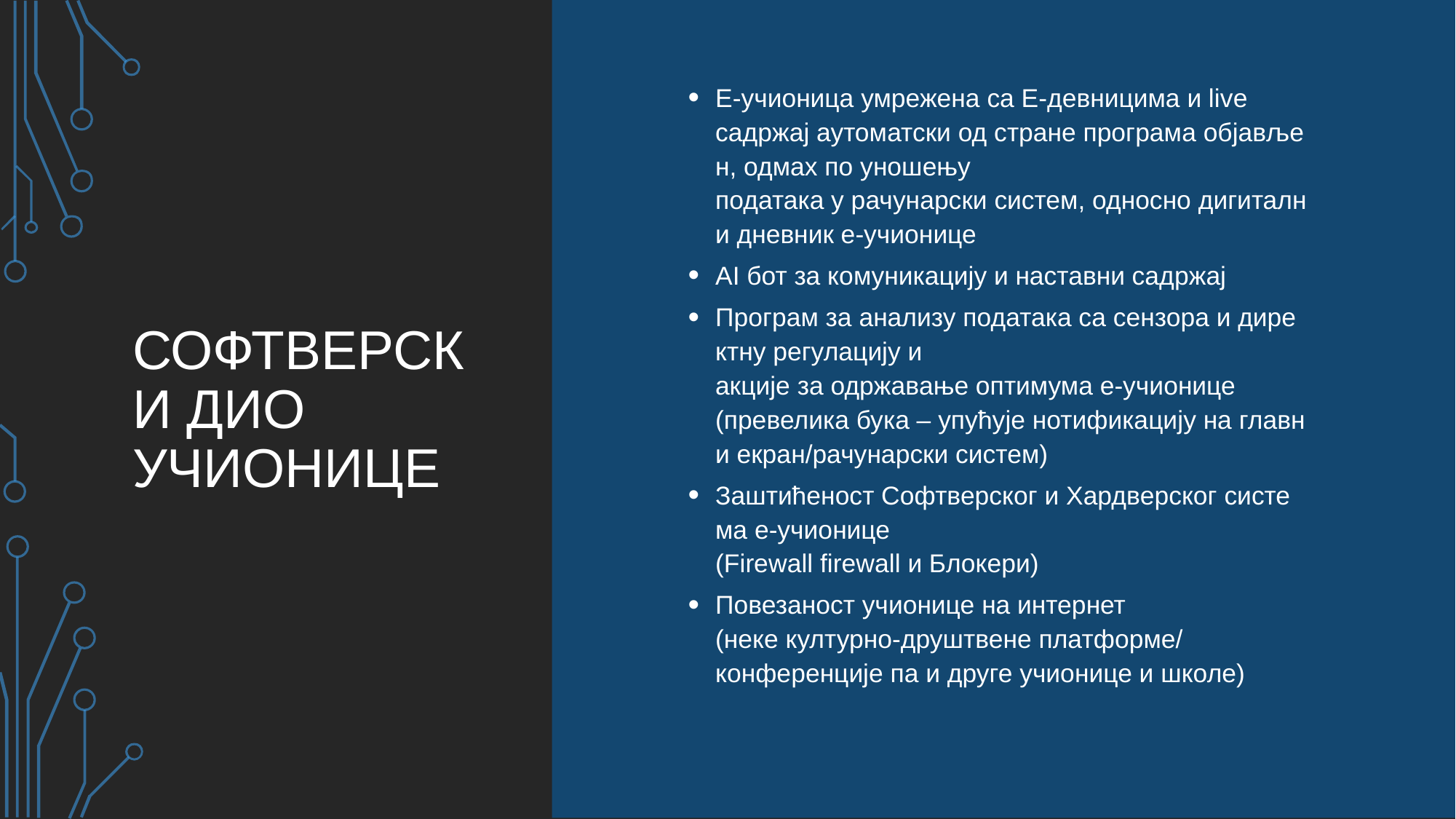

Е-учионица умрежена са Е-девницима и live садржај аутоматски од стране програма објављен, одмах по уношењу
података у рачунарски систем, односно дигитални дневник е-учионице
AI бот за комуникацију и наставни садржај
Програм за анализу података са сензора и директну регулацију и 
акције за одржавање оптимума е-учионице 
(превелика бука – упућује нотификацију на главни екран/рачунарски систем)
Заштићеност Софтверског и Хардверског система е-учионице 
(Firewall firewall и Блокери)
Повезаност учионице на интернет 
(неке културно-друштвене платформе/конференције па и друге учионице и школе)

# Софтверски дио учионице